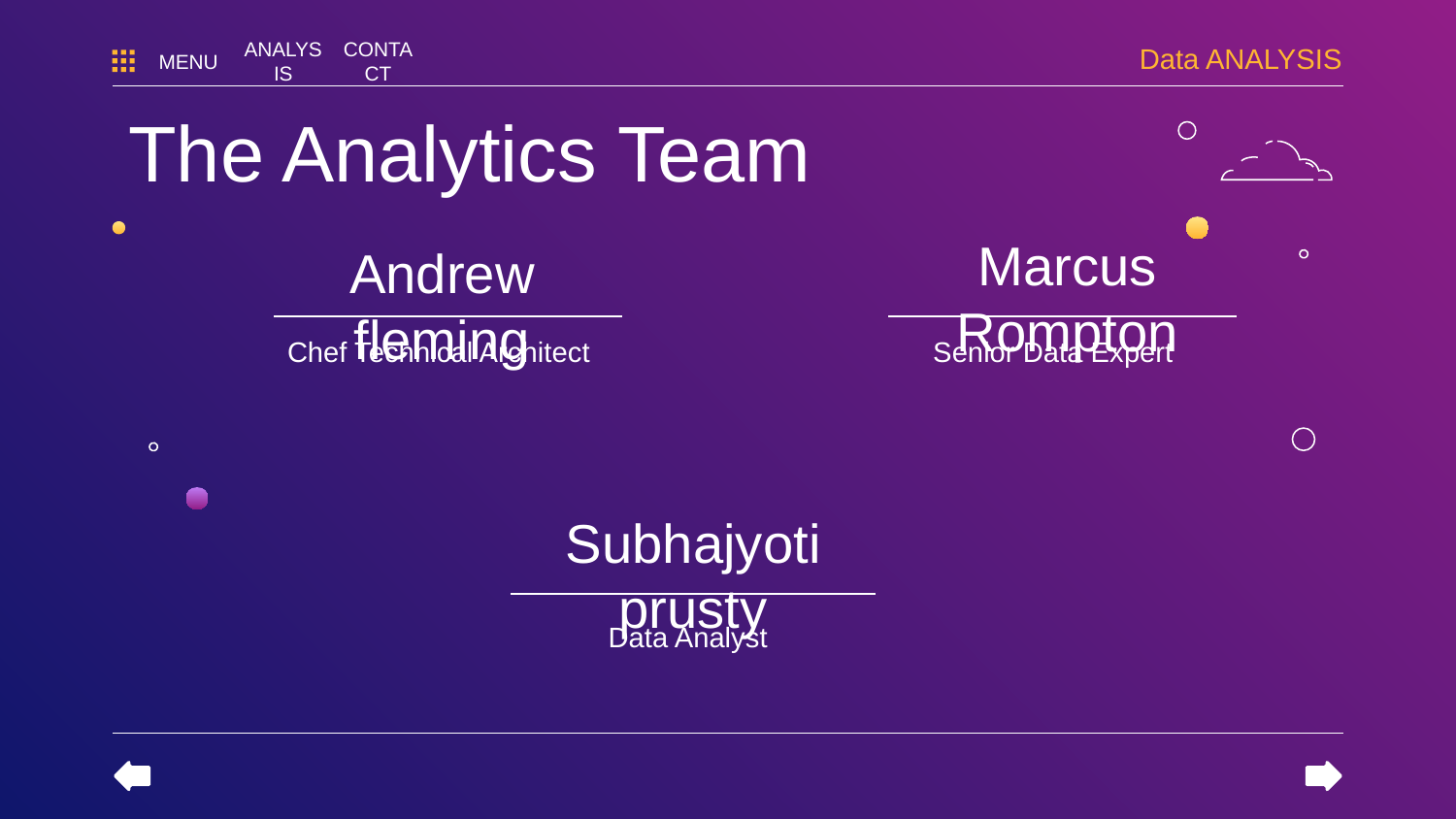

Data ANALYSIS
MENU
ANALYSIS
CONTACT

The Analytics Team

Marcus Rompton

# Andrew fleming

Chef Technical Architect
Senior Data Expert

Subhajyoti prusty
Data Analyst